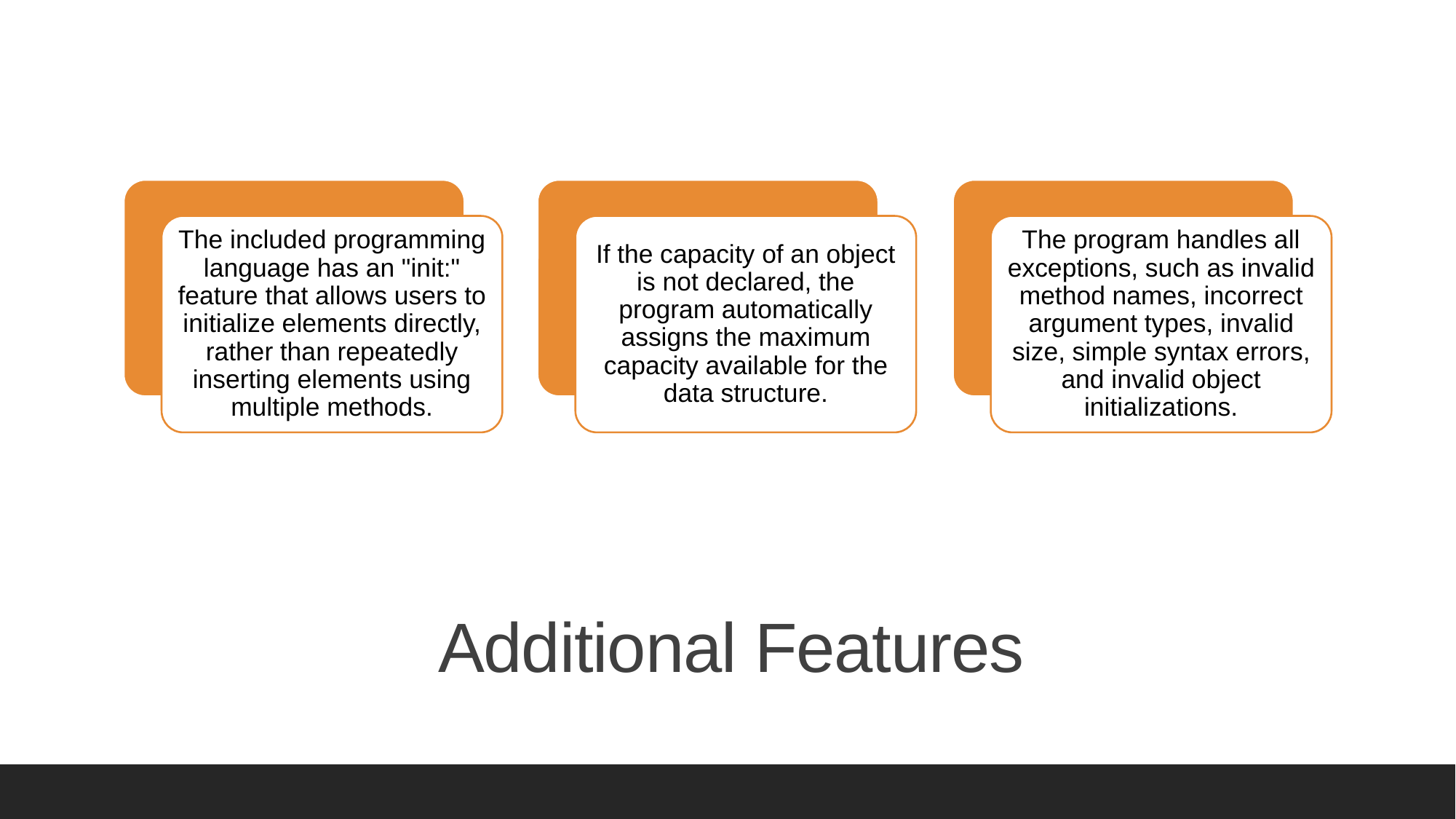

The included programming language has an "init:" feature that allows users to initialize elements directly, rather than repeatedly inserting elements using multiple methods.
If the capacity of an object is not declared, the program automatically assigns the maximum capacity available for the data structure.
The program handles all exceptions, such as invalid method names, incorrect argument types, invalid size, simple syntax errors, and invalid object initializations.
# Additional Features